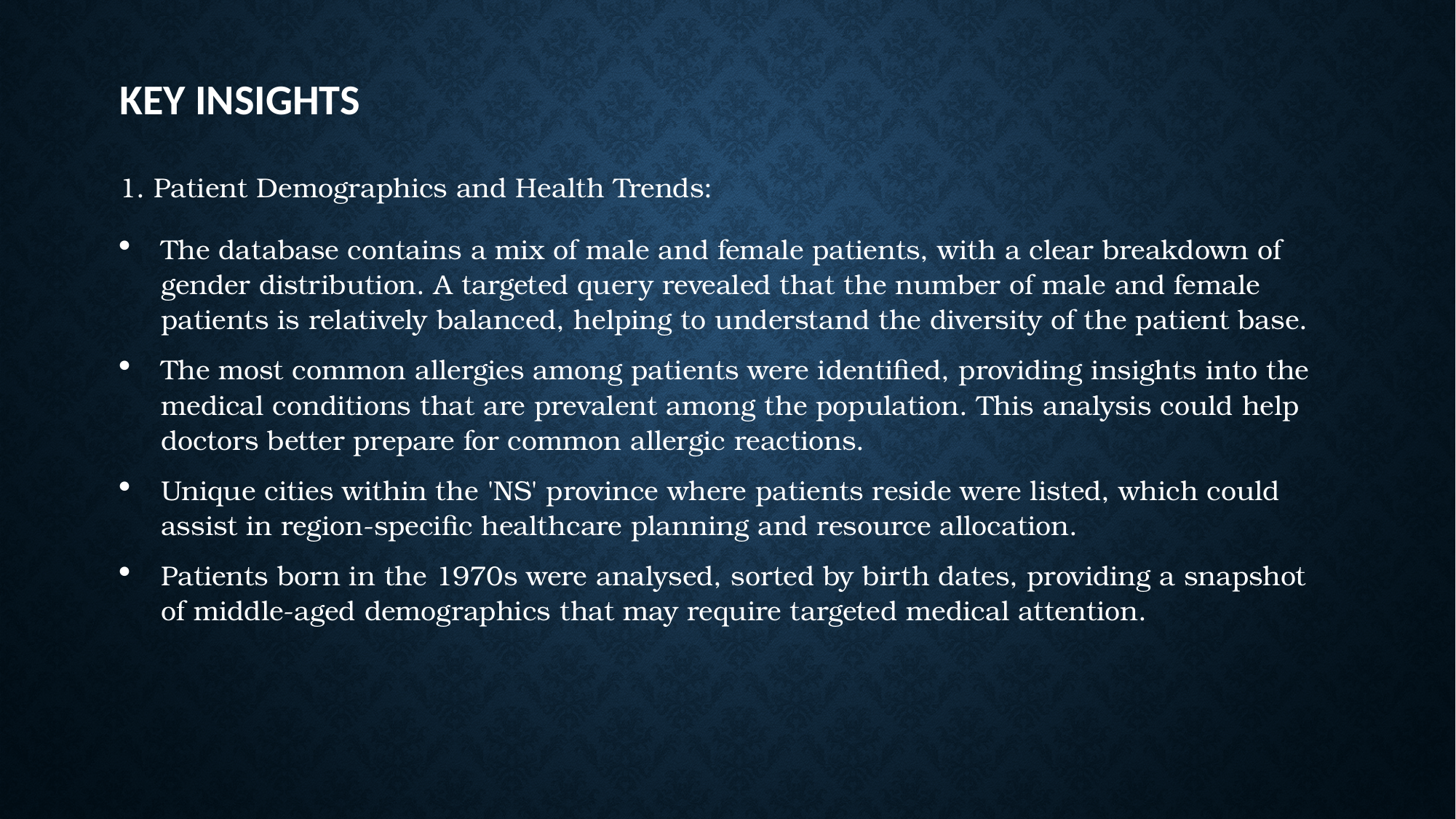

# Key Insights
1. Patient Demographics and Health Trends:
The database contains a mix of male and female patients, with a clear breakdown of gender distribution. A targeted query revealed that the number of male and female patients is relatively balanced, helping to understand the diversity of the patient base.
The most common allergies among patients were identified, providing insights into the medical conditions that are prevalent among the population. This analysis could help doctors better prepare for common allergic reactions.
Unique cities within the 'NS' province where patients reside were listed, which could assist in region-specific healthcare planning and resource allocation.
Patients born in the 1970s were analysed, sorted by birth dates, providing a snapshot of middle-aged demographics that may require targeted medical attention.